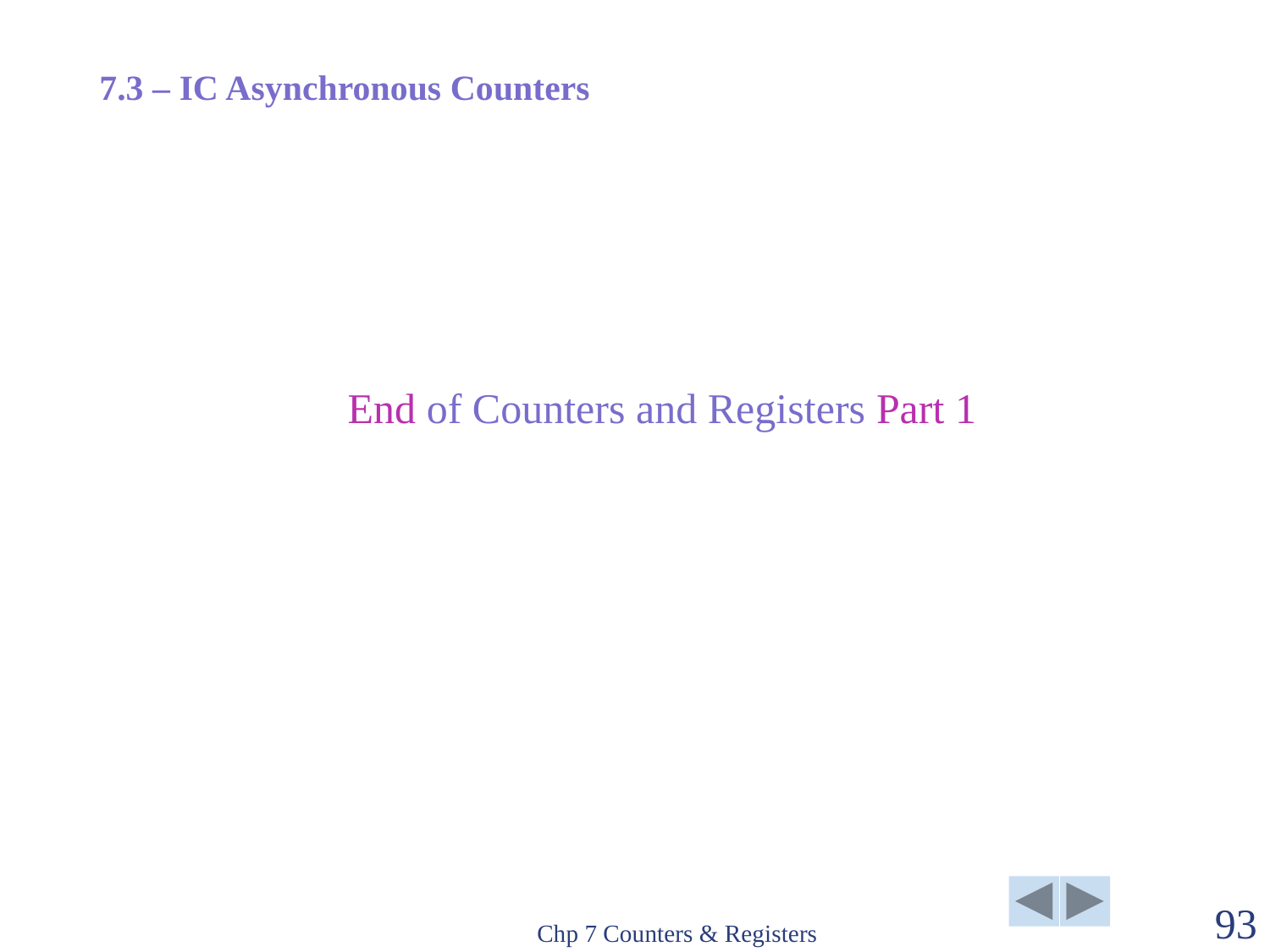

7.3 – IC Asynchronous Counters
End of Counters and Registers Part 1
Chp 7 Counters & Registers
93